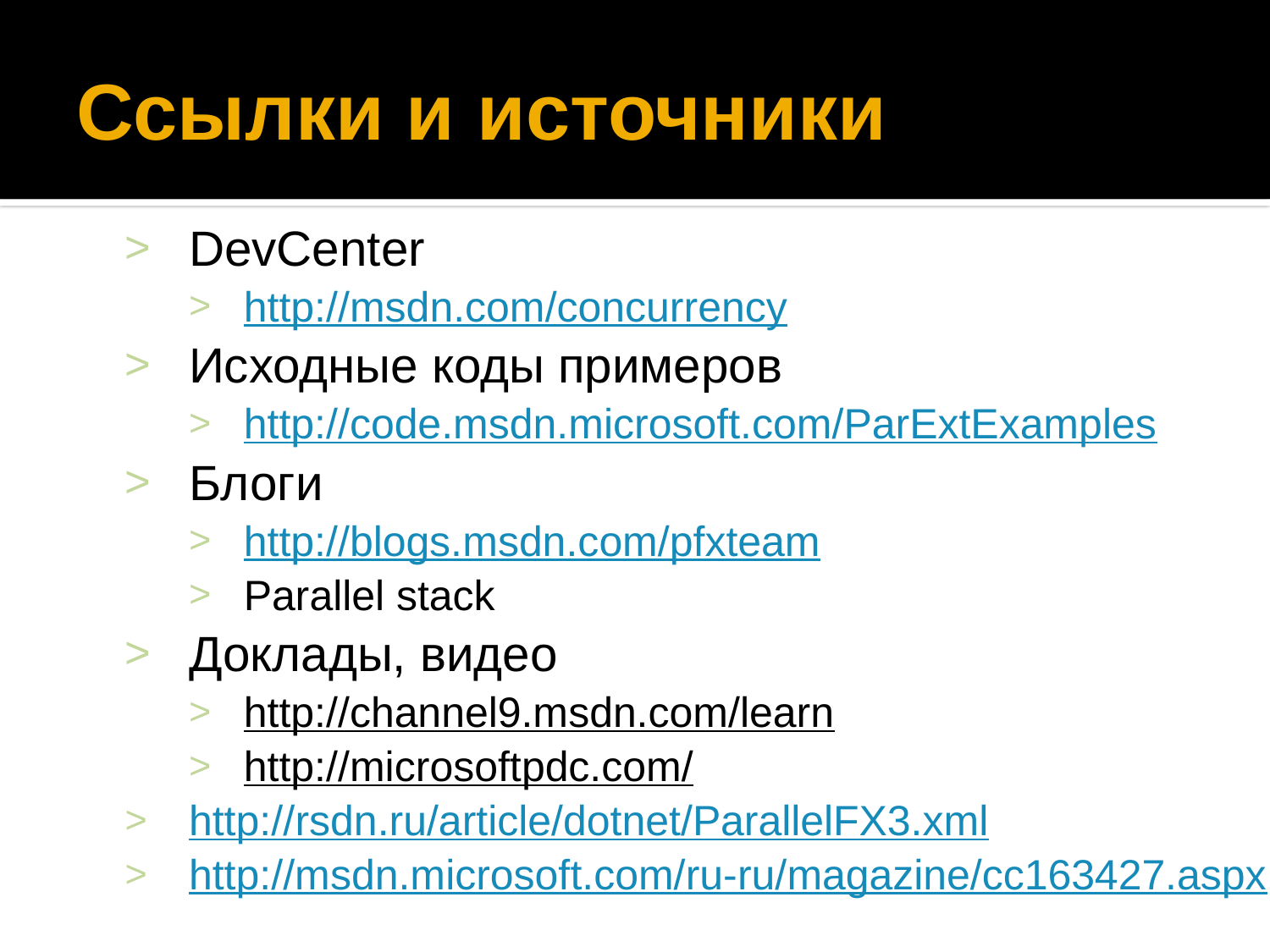

# Cсылки и источники
DevCenter
http://msdn.com/concurrency
Исходные коды примеров
http://code.msdn.microsoft.com/ParExtExamples
Блоги
http://blogs.msdn.com/pfxteam
Parallel stack
Доклады, видео
http://channel9.msdn.com/learn
http://microsoftpdc.com/
http://rsdn.ru/article/dotnet/ParallelFX3.xml
http://msdn.microsoft.com/ru-ru/magazine/cc163427.aspx